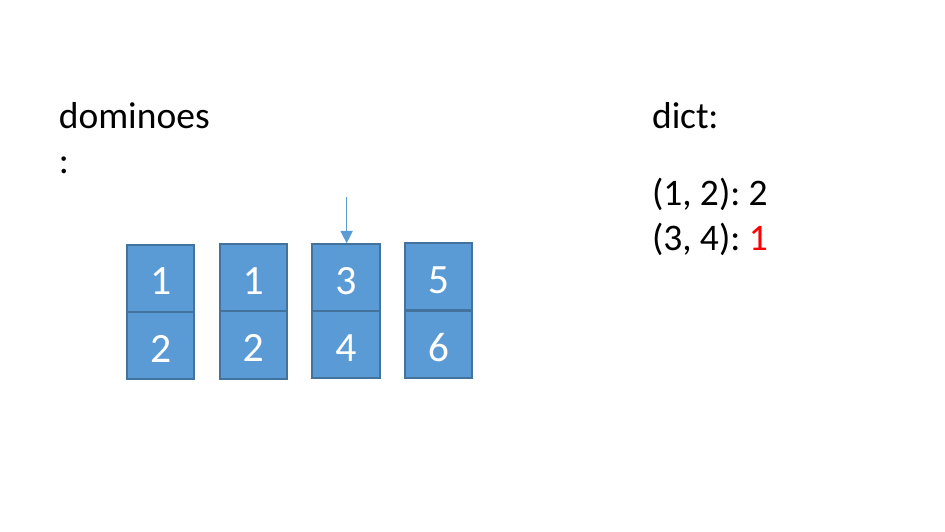

dominoes:
dict:
(1, 2): 2
(3, 4): 1
5
1
3
1
4
6
2
2